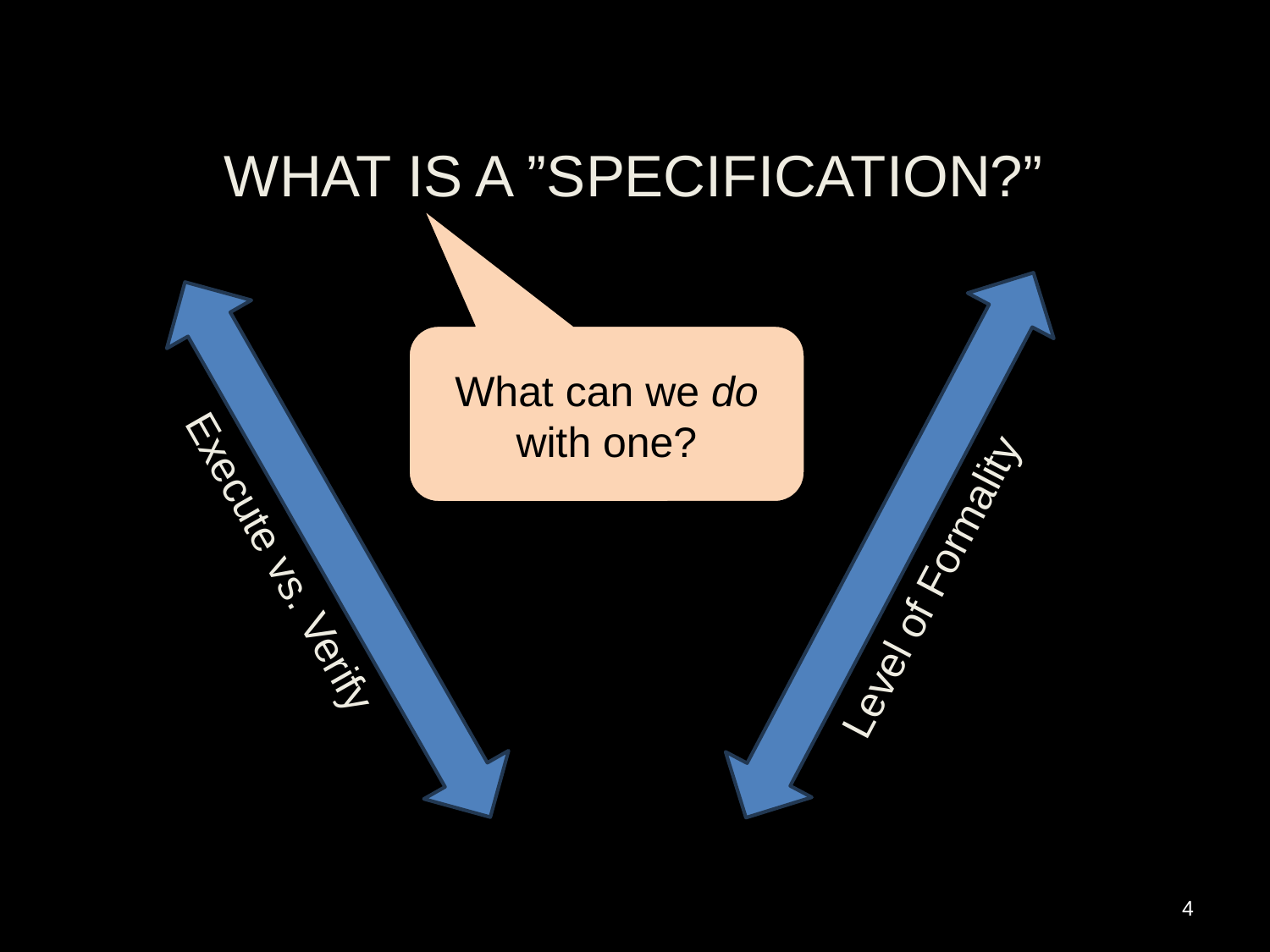

What is a ”specification?”
What can we do with one?

Level of Formality

Execute vs. Verify
4